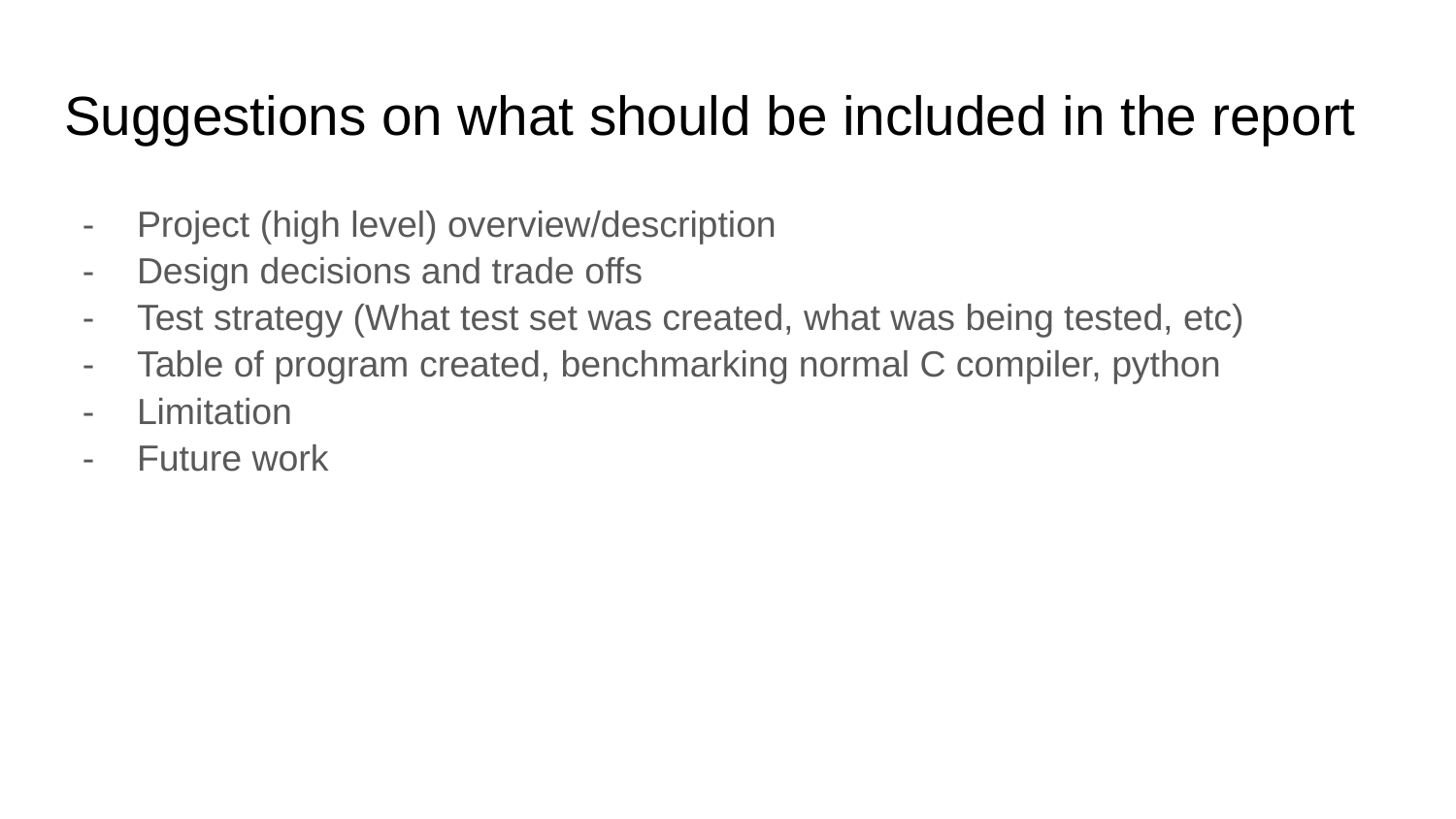

# Suggestions on what should be included in the report
Project (high level) overview/description
Design decisions and trade offs
Test strategy (What test set was created, what was being tested, etc)
Table of program created, benchmarking normal C compiler, python
Limitation
Future work